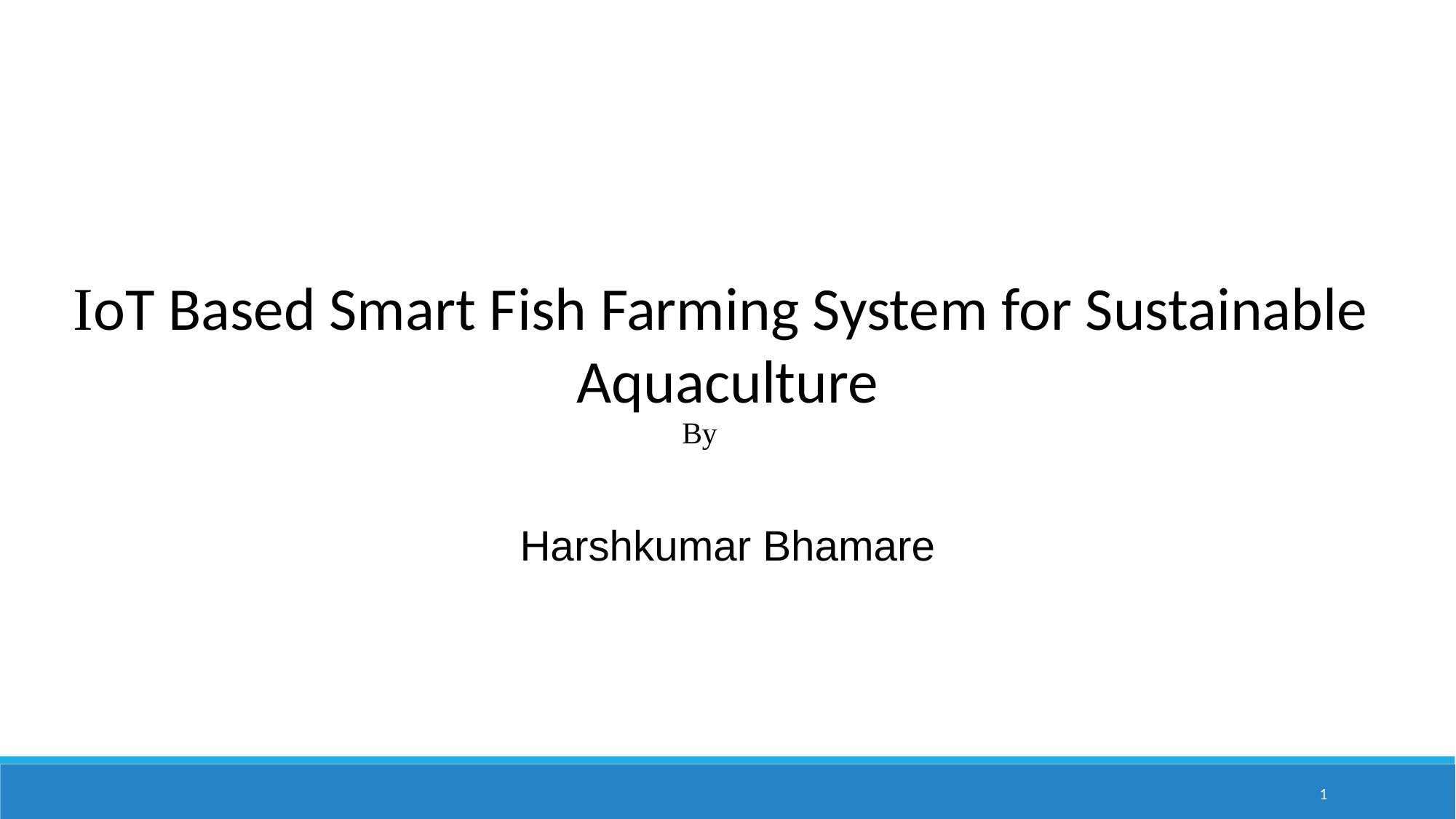

IoT Based Smart Fish Farming System for Sustainable
Aquaculture
     By

Harshkumar Bhamare

1